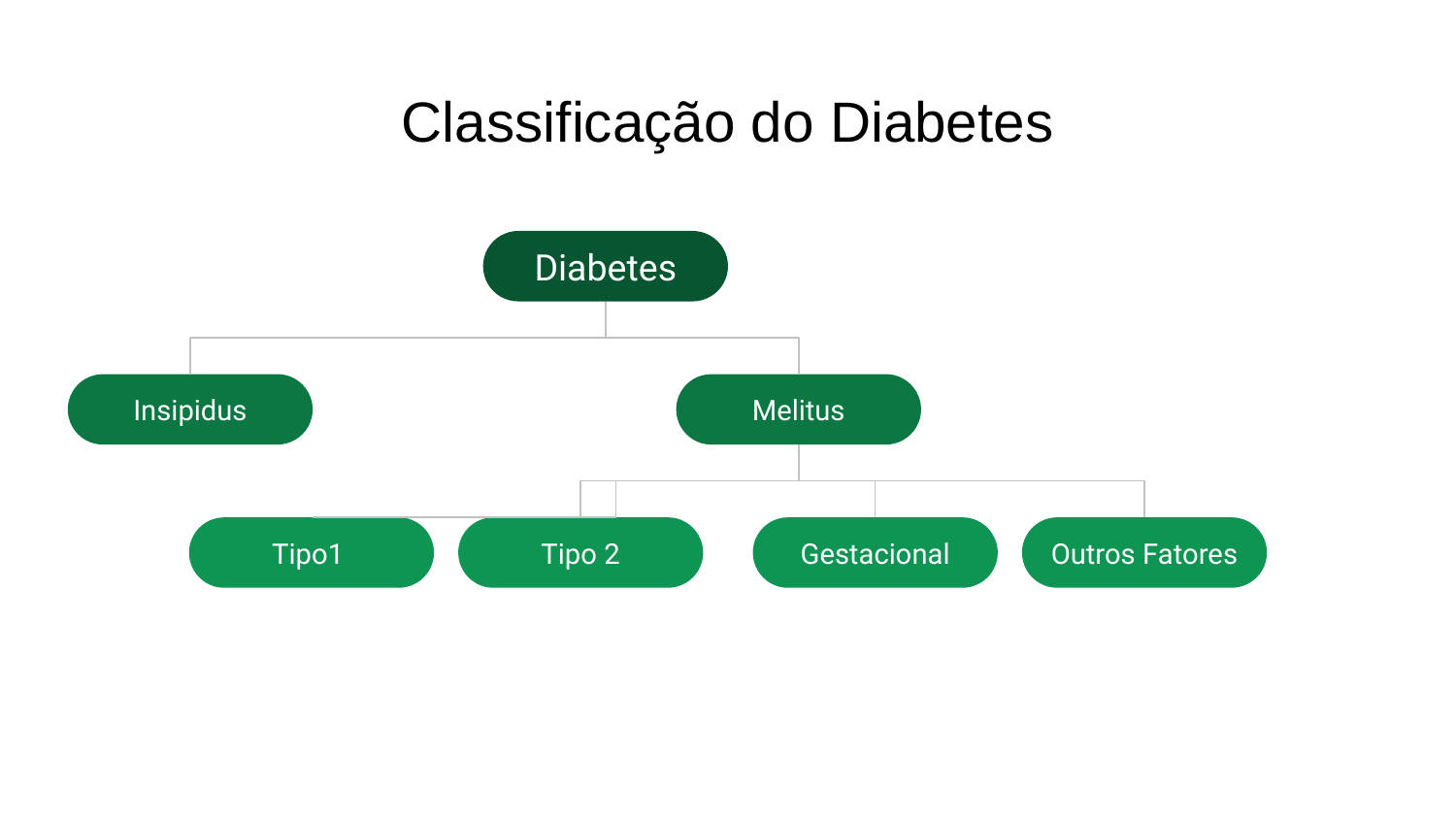

# Classificação do Diabetes

Diabetes
Insipidus
Melitus
Tipo1
Tipo 2
Gestacional
Outros Fatores